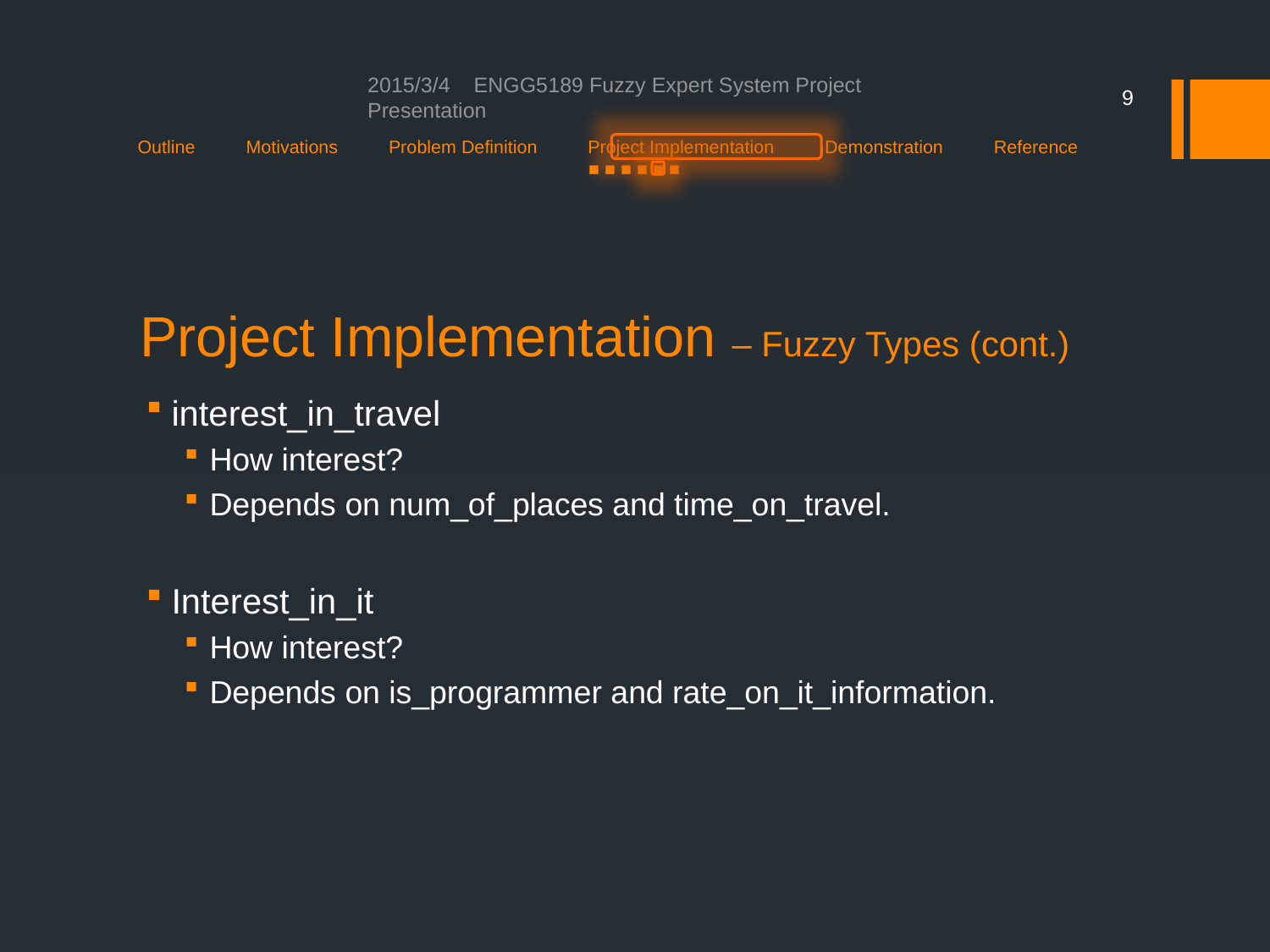

2015/3/4    ENGG5189 Fuzzy Expert System Project Presentation
9
Outline          Motivations          Problem Definition          Project Implementation          Demonstration          Reference
                                                                                         ■ ■ ■ ■ ■ ■

# Project Implementation – Fuzzy Types (cont.)
interest_in_travel
How interest?
Depends on num_of_places and time_on_travel.

Interest_in_it
How interest?
Depends on is_programmer and rate_on_it_information.